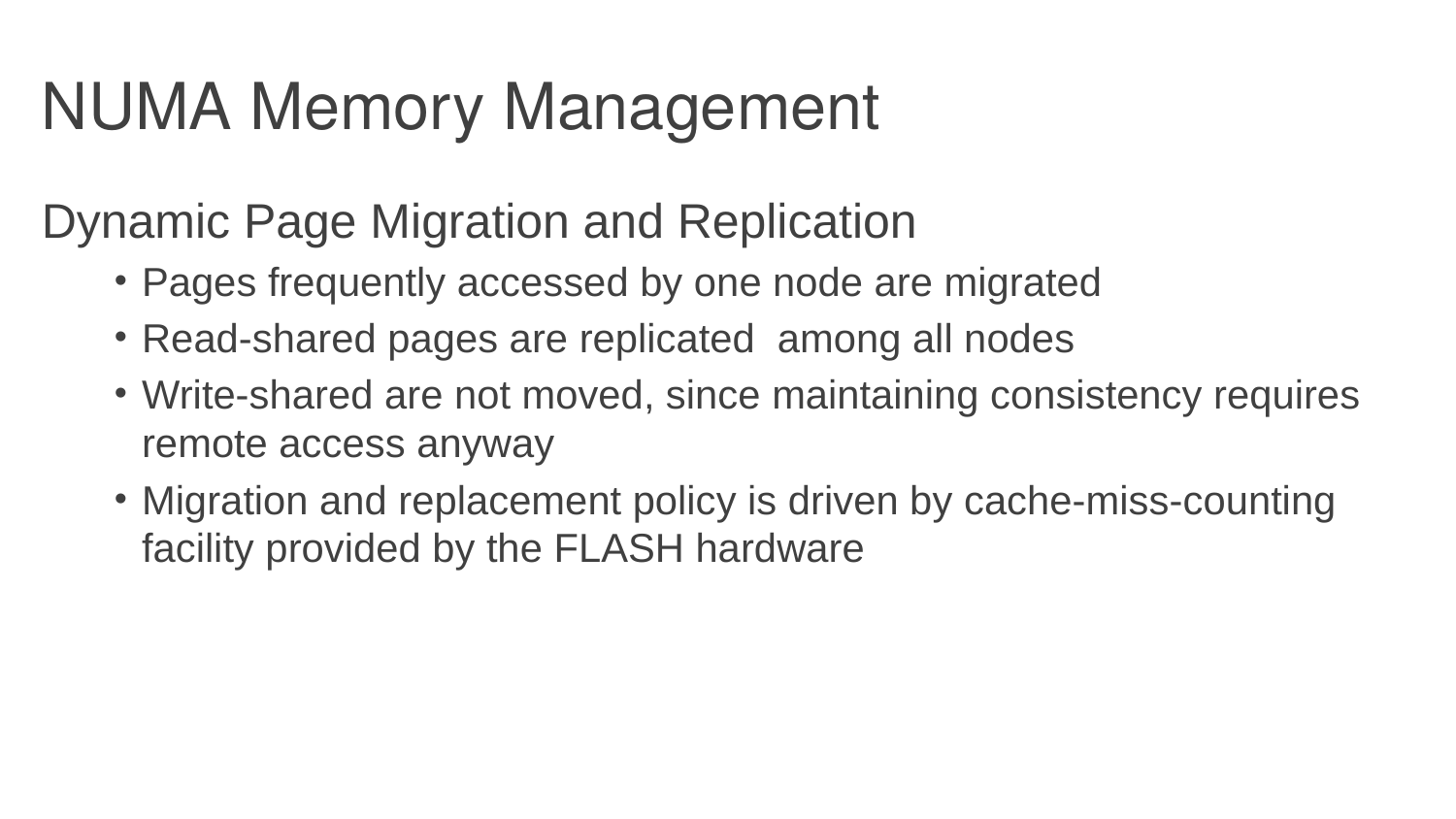

# NUMA Memory Management
Dynamic Page Migration and Replication
Pages frequently accessed by one node are migrated
Read-shared pages are replicated  among all nodes
Write-shared are not moved, since maintaining consistency requires remote access anyway
Migration and replacement policy is driven by cache-miss-counting facility provided by the FLASH hardware